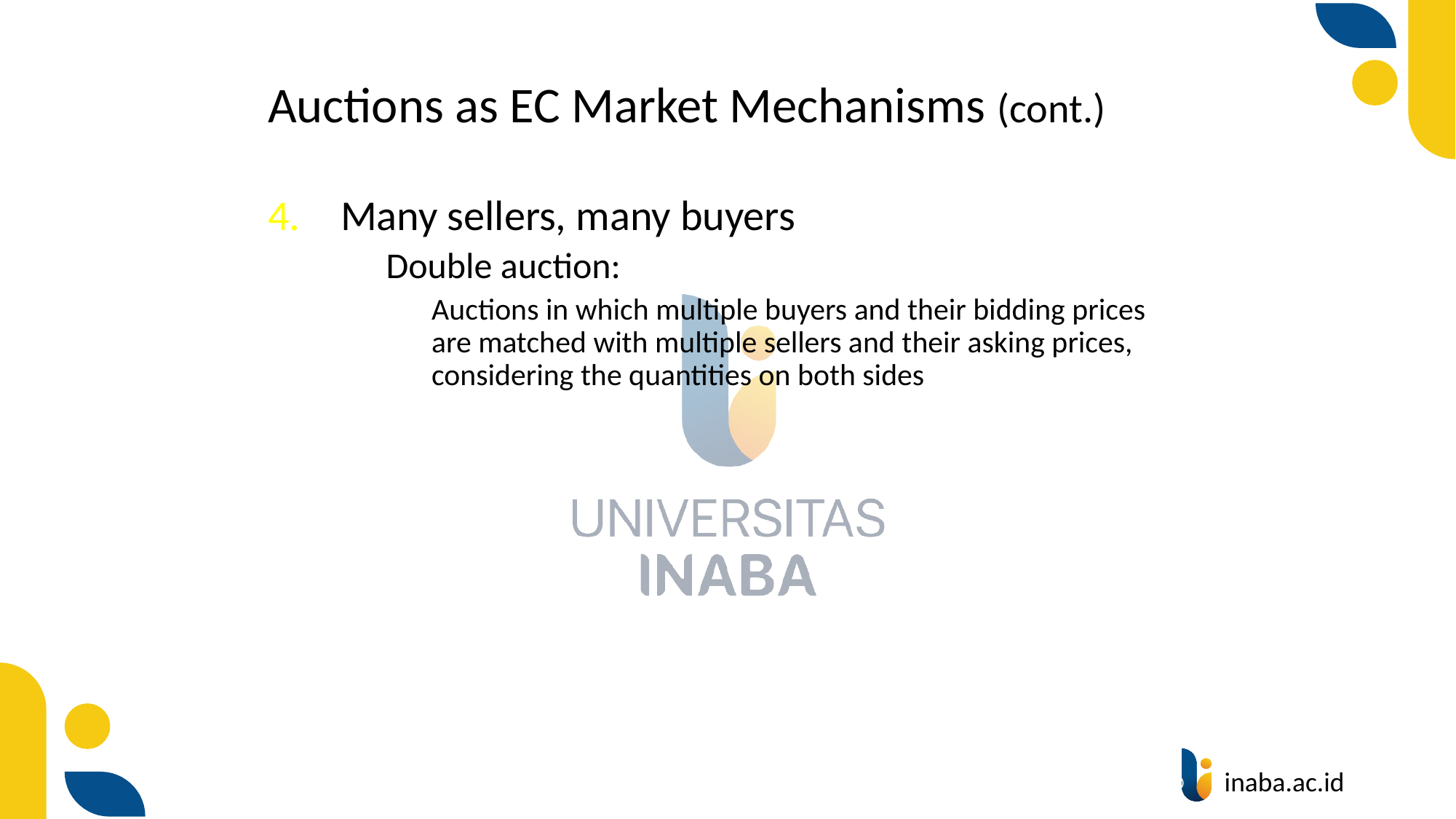

# Auctions as EC Market Mechanisms (cont.)
Many sellers, many buyers
	Double auction:
	Auctions in which multiple buyers and their bidding prices are matched with multiple sellers and their asking prices, considering the quantities on both sides
52
© Prentice Hall 2020